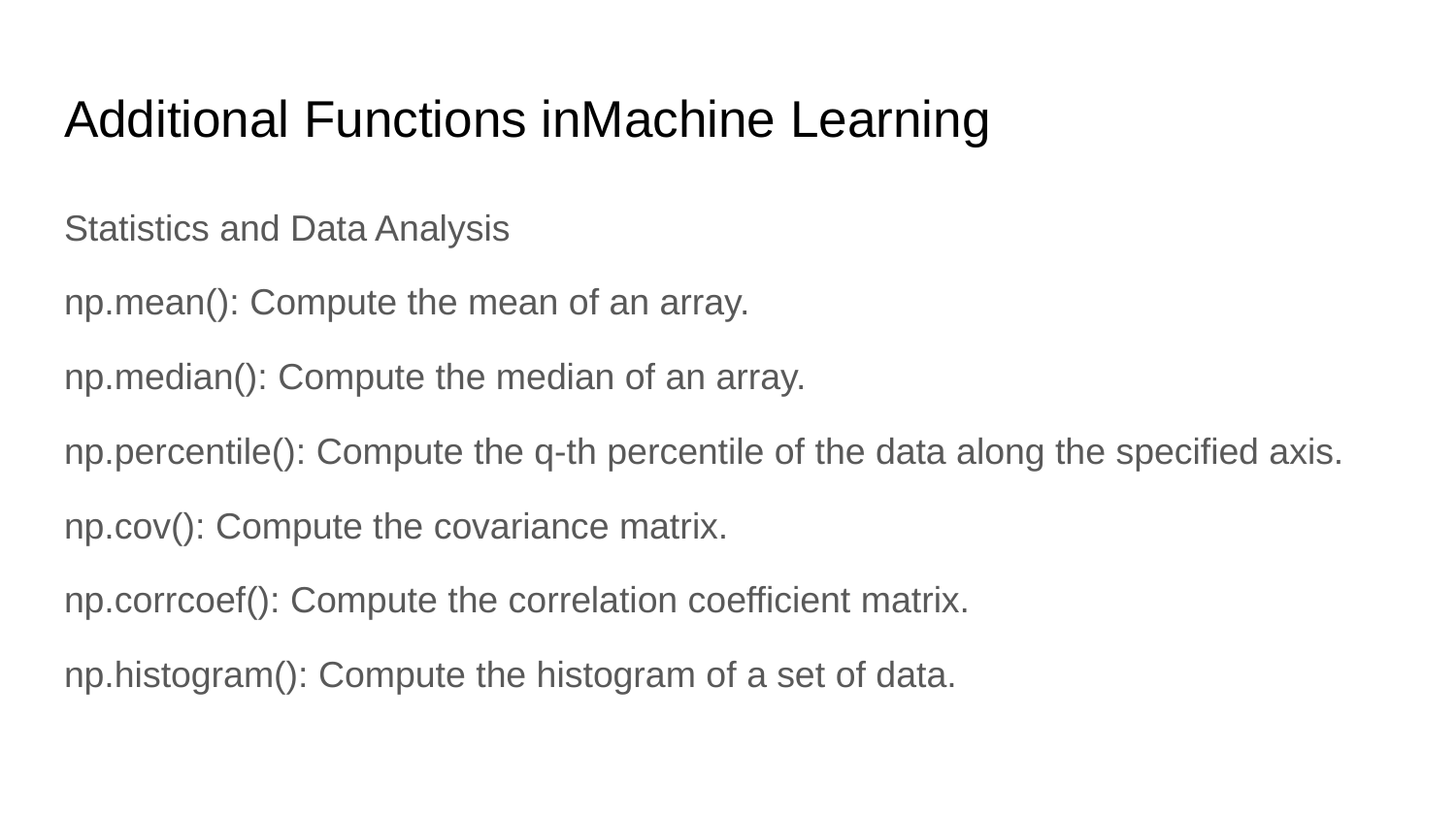

# Additional Functions inMachine Learning
Statistics and Data Analysis
np.mean(): Compute the mean of an array.
np.median(): Compute the median of an array.
np.percentile(): Compute the q-th percentile of the data along the specified axis.
np.cov(): Compute the covariance matrix.
np.corrcoef(): Compute the correlation coefficient matrix.
np.histogram(): Compute the histogram of a set of data.